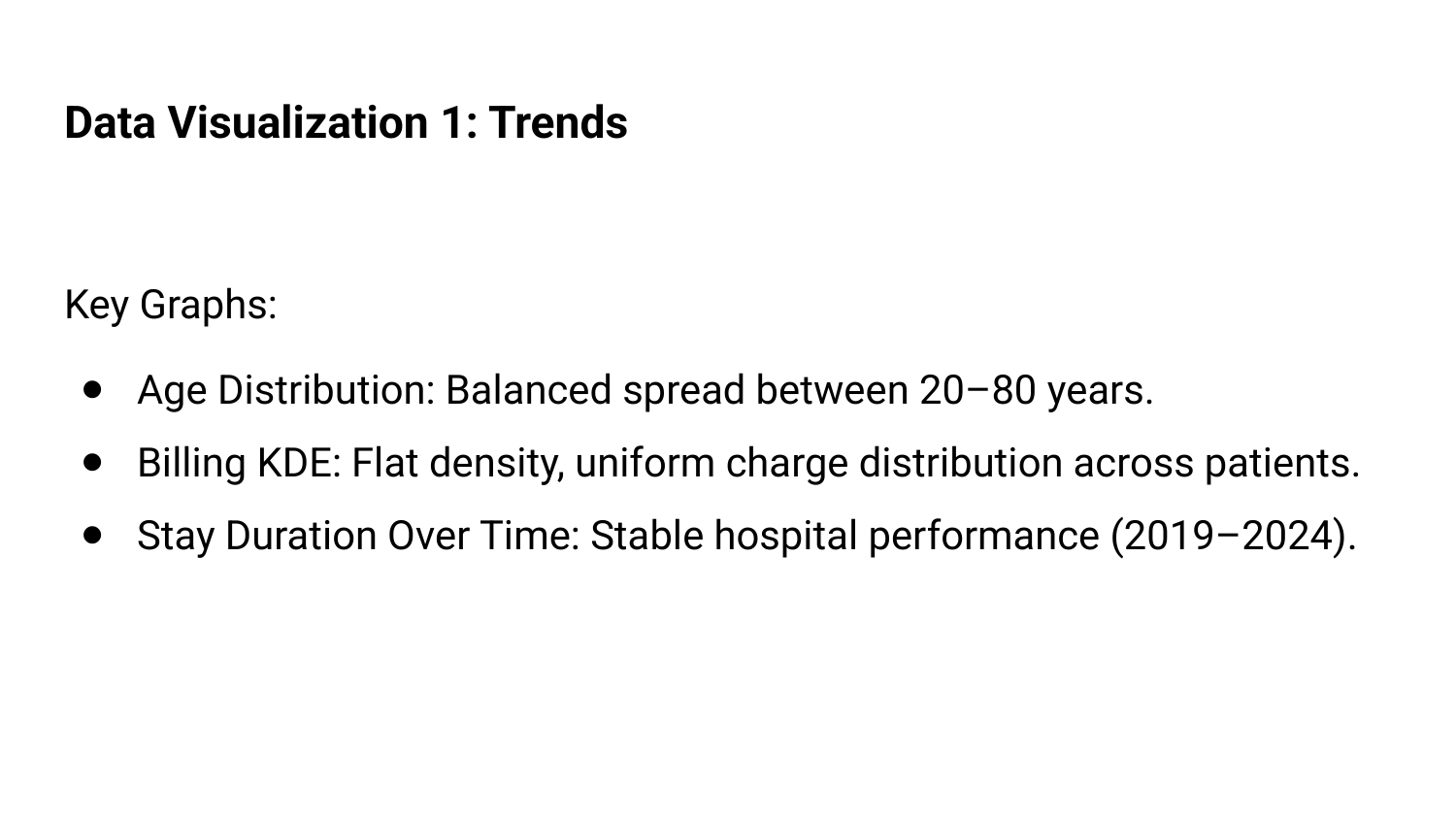

# Data Visualization 1: Trends
Key Graphs:
Age Distribution: Balanced spread between 20–80 years.
Billing KDE: Flat density, uniform charge distribution across patients.
Stay Duration Over Time: Stable hospital performance (2019–2024).